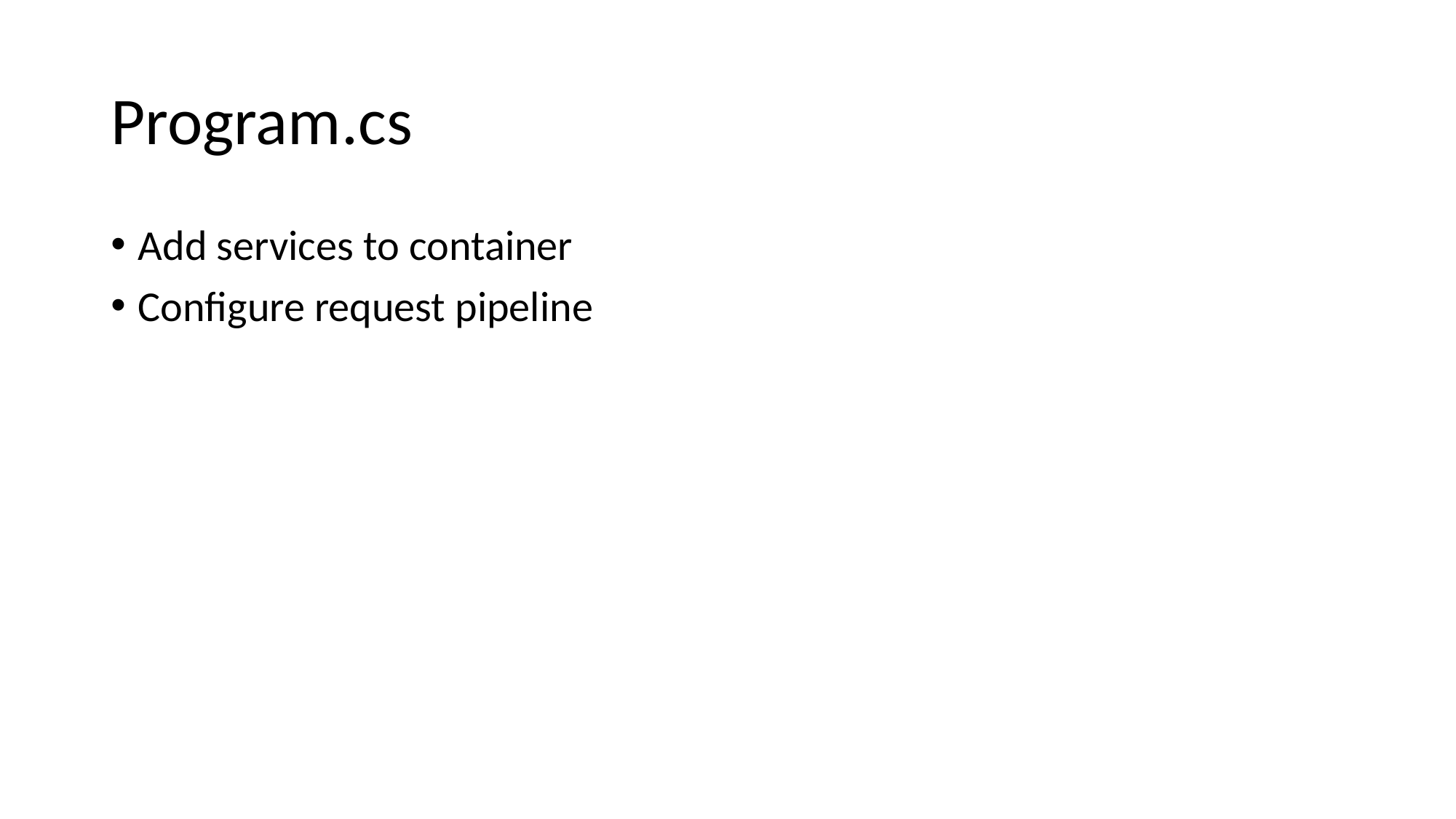

# Program.cs
Add services to container
Configure request pipeline